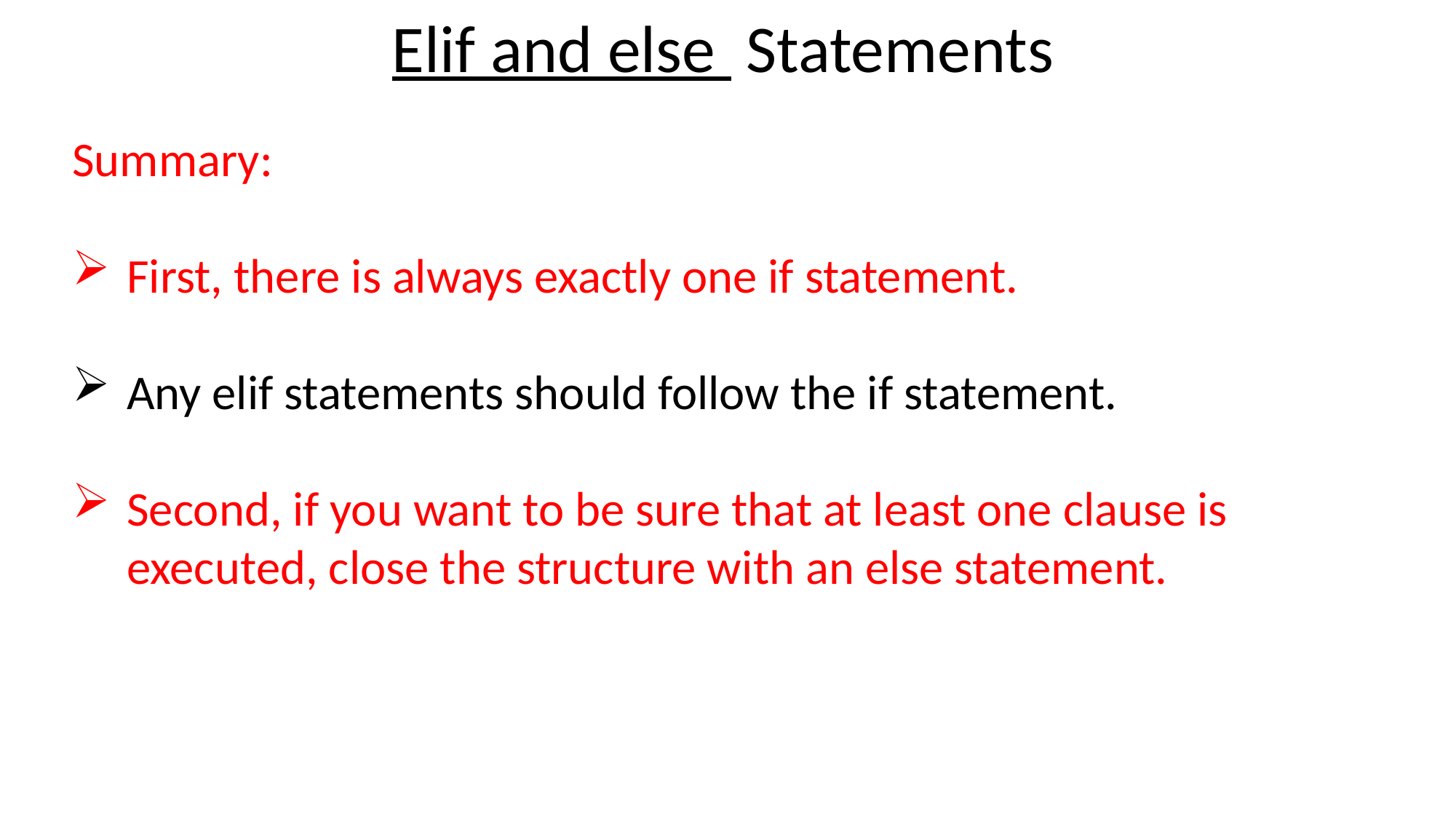

# Elif and else  Statements
Summary:

First, there is always exactly one if statement.

Any elif statements should follow the if statement.

Second, if you want to be sure that at least one clause is executed, close the structure with an else statement.